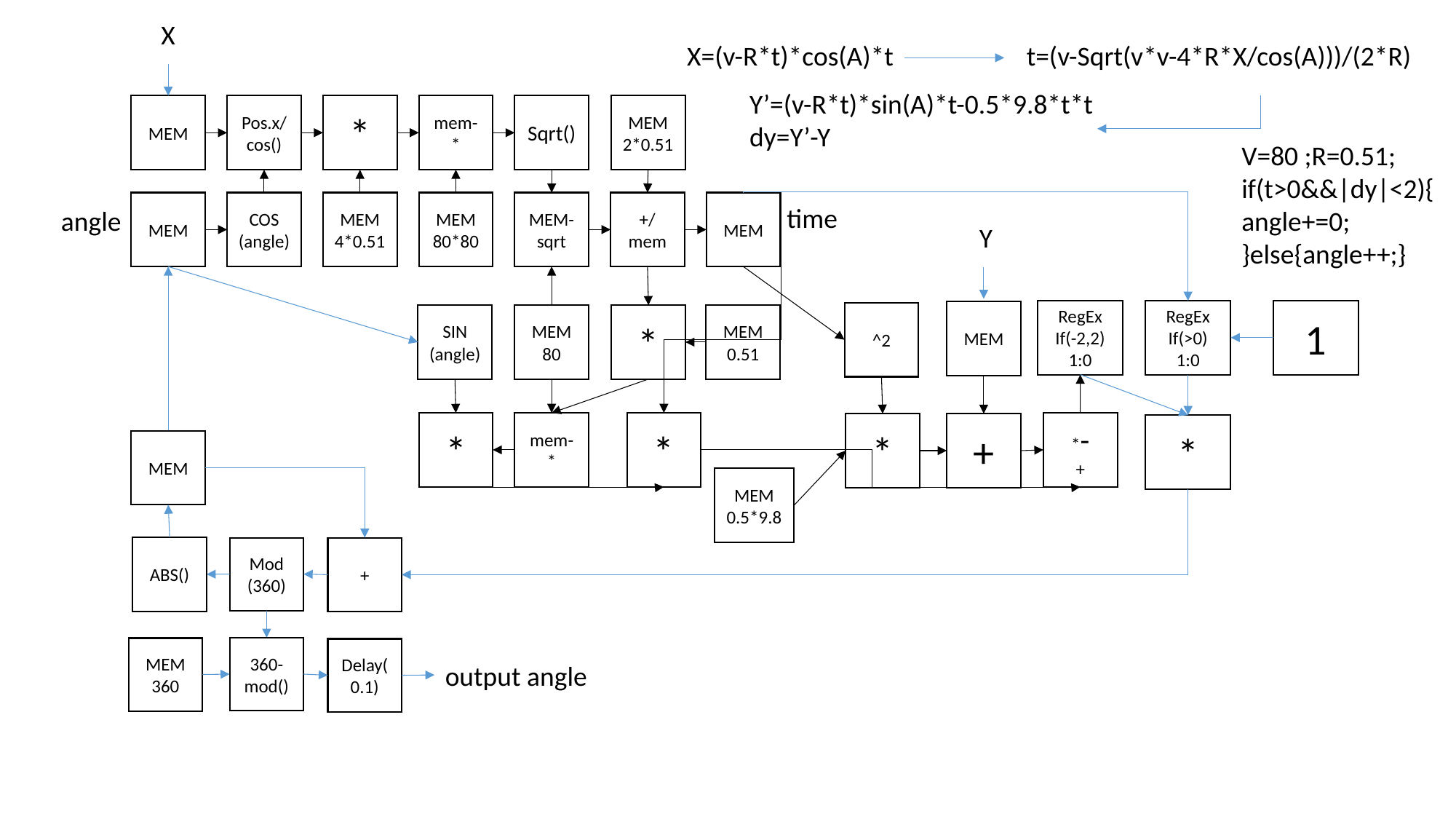

X
X=(v-R*t)*cos(A)*t
t=(v-Sqrt(v*v-4*R*X/cos(A)))/(2*R)
Y’=(v-R*t)*sin(A)*t-0.5*9.8*t*t
dy=Y’-Y
MEM
2*0.51
MEM
Pos.x/cos()
*
mem-*
Sqrt()
V=80 ;R=0.51;
if(t>0&&|dy|<2){
angle+=0;
}else{angle++;}
MEM
80*80
MEM-sqrt
+/
mem
MEM
MEM
COS
(angle)
MEM
4*0.51
time
angle
Y
RegEx
If(-2,2)
1:0
RegEx
If(>0)
1:0
1
MEM
^2
SIN
(angle)
MEM
80
*
MEM
0.51
*
mem-
*
*
*-
+
*
+
*
MEM
MEM
0.5*9.8
ABS()
Mod
(360)
+
360-mod()
MEM
360
Delay(0.1)
output angle